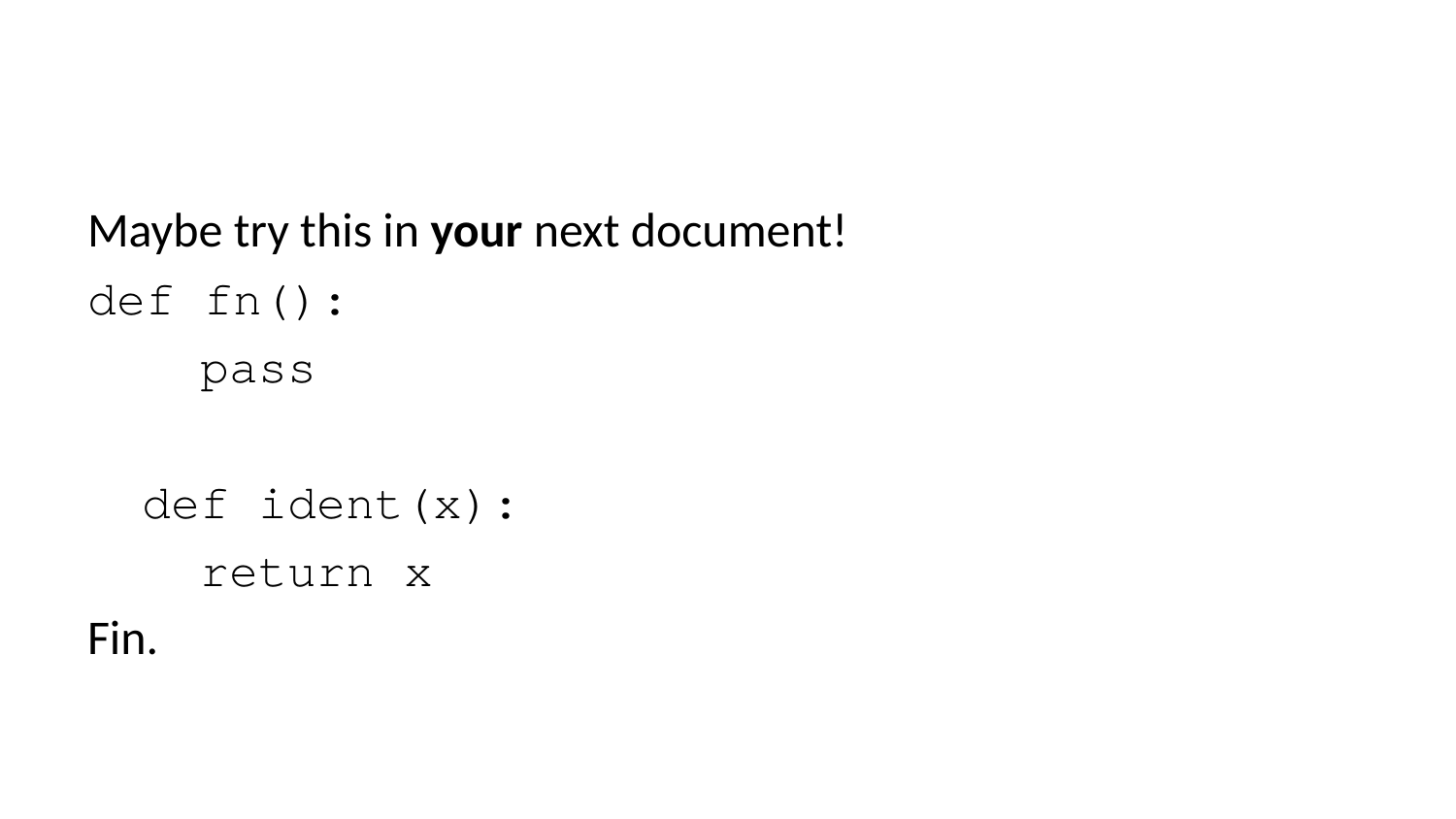

Maybe try this in your next document!
def fn():
  pass

def ident(x):
  return x
Fin.